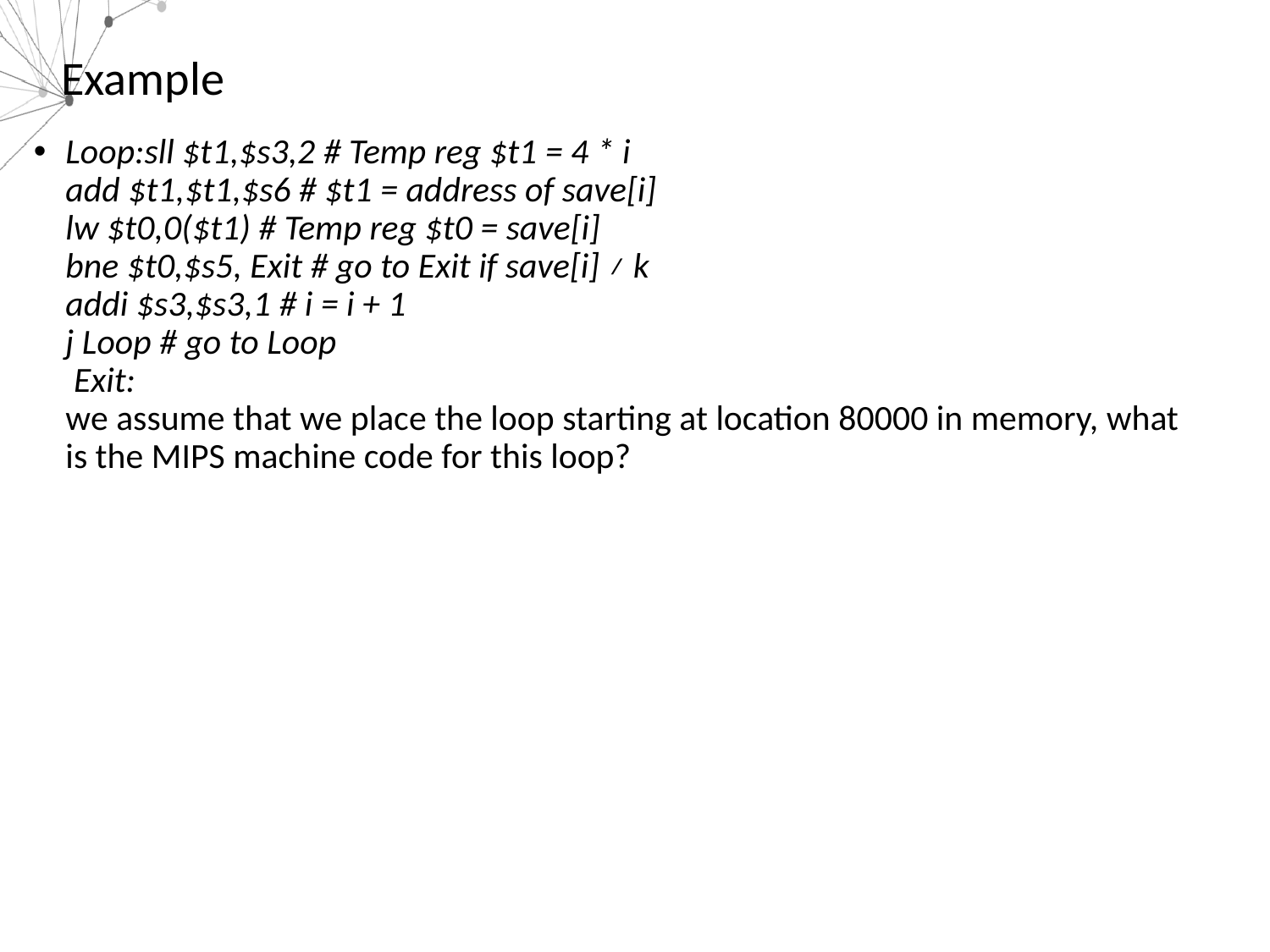

# Example
Loop:sll $t1,$s3,2 # Temp reg $t1 = 4 * i
add $t1,$t1,$s6 # $t1 = address of save[i]
lw $t0,0($t1) # Temp reg $t0 = save[i]
bne $t0,$s5, Exit # go to Exit if save[i] ≠ k
addi $s3,$s3,1 # i = i + 1
j Loop # go to Loop
 Exit:
we assume that we place the loop starting at location 80000 in memory, what is the MIPS machine code for this loop?